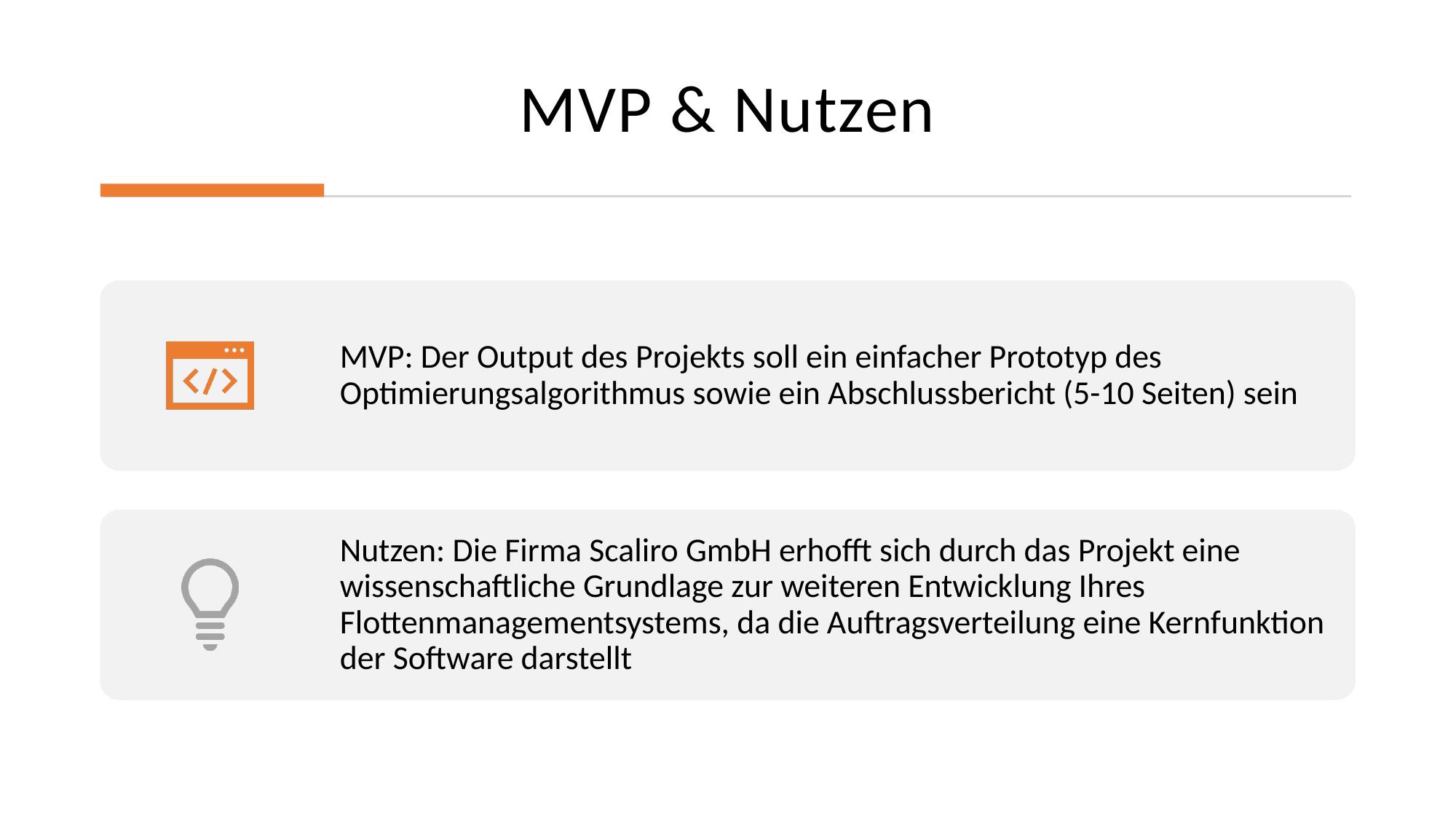

MVP & Nutzen

MVP: Der Output des Projekts soll ein einfacher Prototyp des Optimierungsalgorithmus sowie ein Abschlussbericht (5-10 Seiten) sein
Nutzen: Die Firma Scaliro GmbH erhofft sich durch das Projekt eine wissenschaftliche Grundlage zur weiteren Entwicklung Ihres Flottenmanagementsystems, da die Auftragsverteilung eine Kernfunktion der Software darstellt